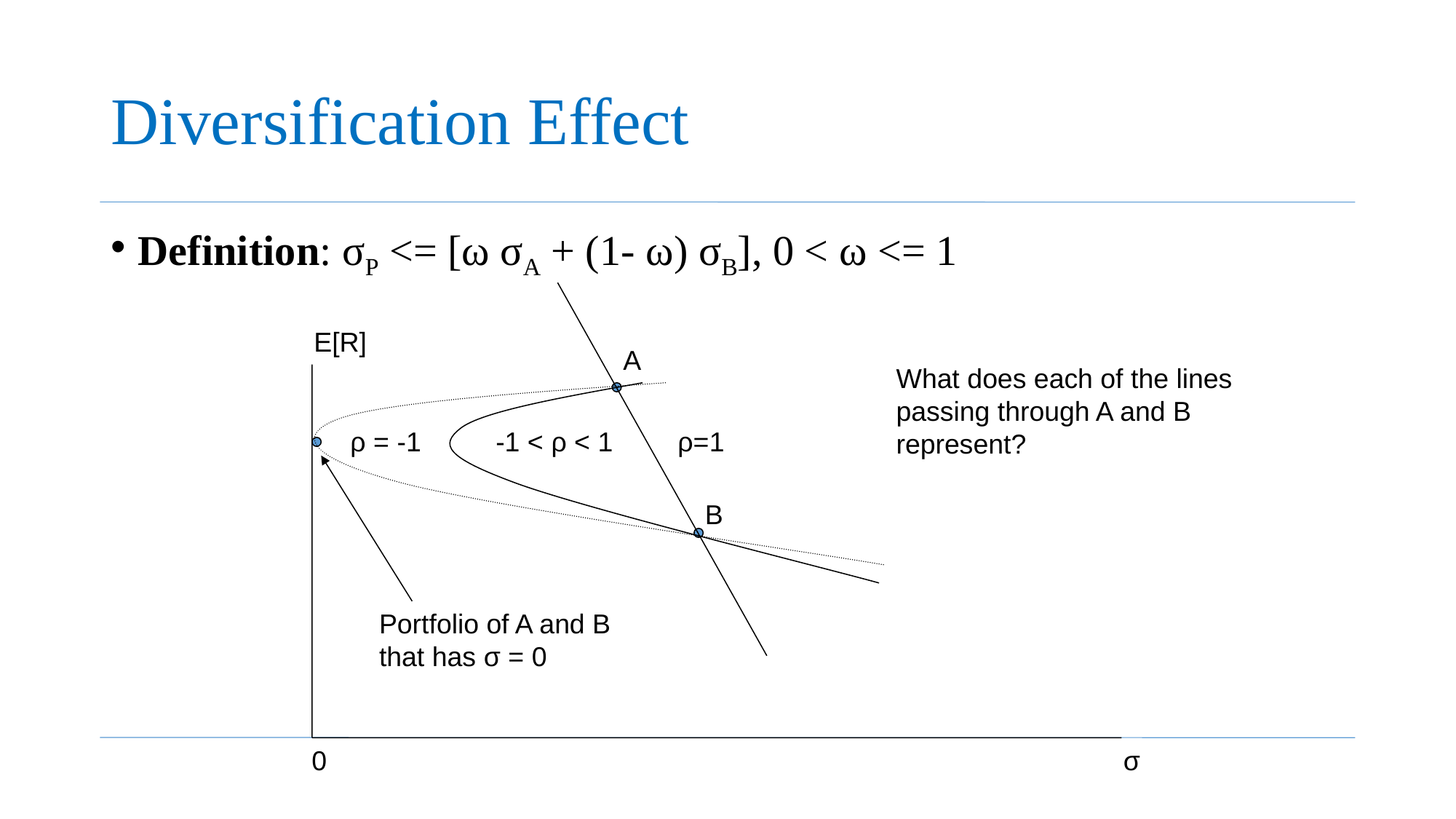

# Diversification Effect
Definition: σP <= [ω σA + (1- ω) σB], 0 < ω <= 1

E[R]
A
What does each of the lines
passing through A and B
represent?

ρ = -1
-1 < ρ < 1
ρ=1

B

Portfolio of A and B
that has σ = 0

σ
0